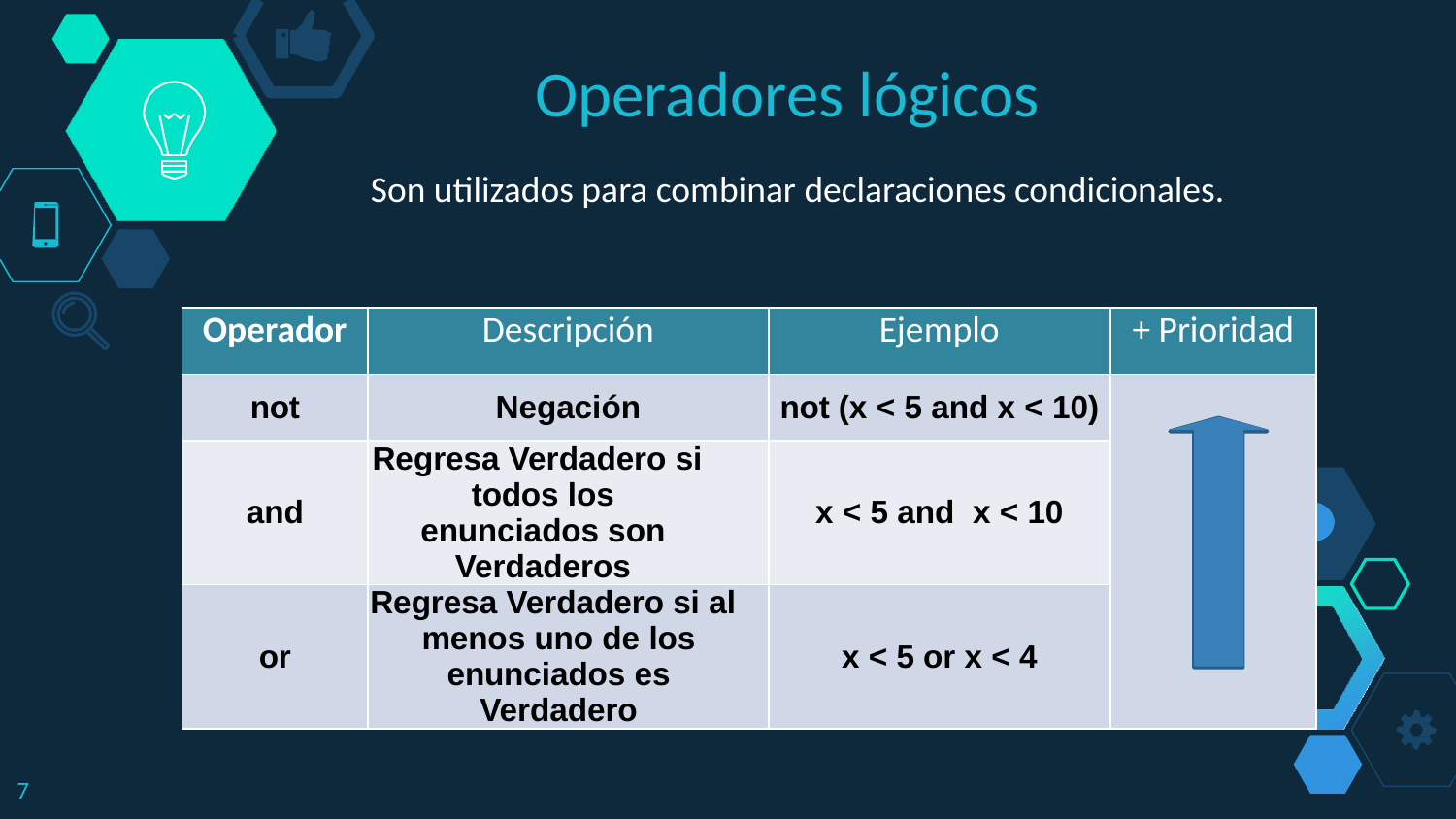

# Operadores lógicos

Son utilizados para combinar declaraciones condicionales.

| Operador | Descripción | Ejemplo | + Prioridad |
| --- | --- | --- | --- |
| not | Negación | not (x < 5 and x < 10) |  |
| and | Regresa Verdadero si todos los enunciados son Verdaderos | x < 5 and x < 10 |  |
| or | Regresa Verdadero si al menos uno de los enunciados es Verdadero | x < 5 or x < 4 |  |

7